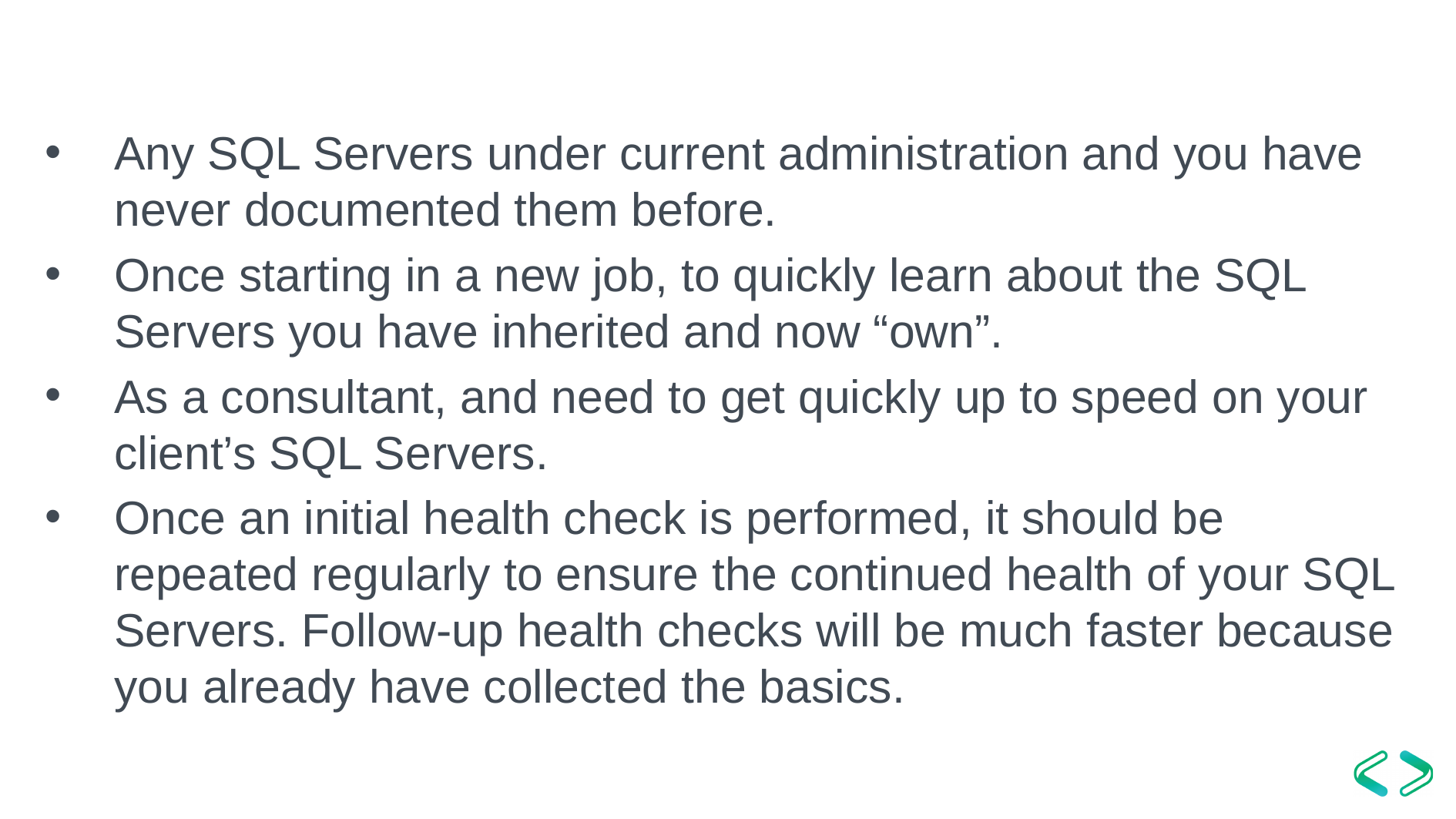

Any SQL Servers under current administration and you have never documented them before.
Once starting in a new job, to quickly learn about the SQL Servers you have inherited and now “own”.
As a consultant, and need to get quickly up to speed on your client’s SQL Servers.
Once an initial health check is performed, it should be repeated regularly to ensure the continued health of your SQL Servers. Follow-up health checks will be much faster because you already have collected the basics.